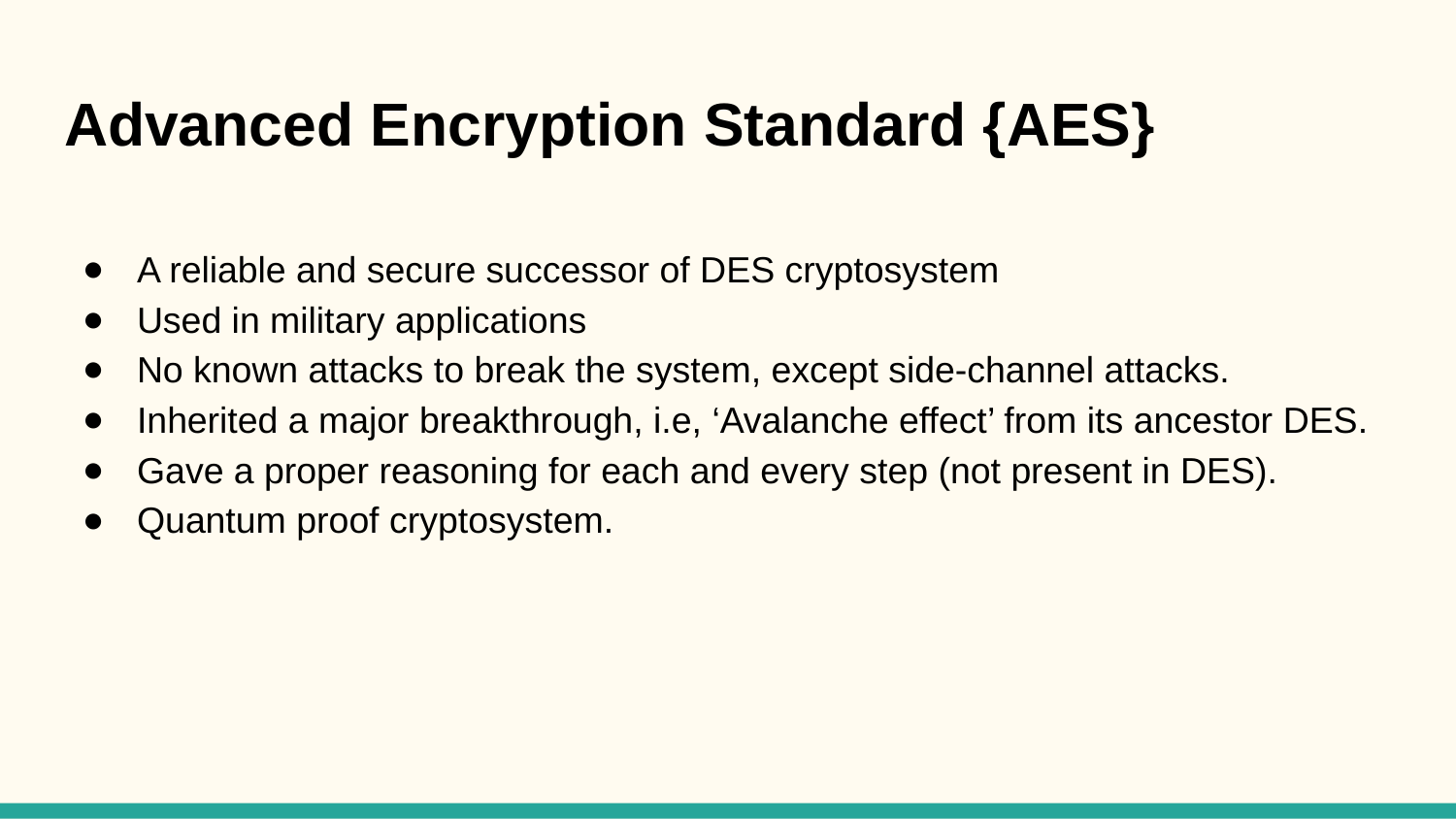

# Advanced Encryption Standard {AES}
A reliable and secure successor of DES cryptosystem
Used in military applications
No known attacks to break the system, except side-channel attacks.
Inherited a major breakthrough, i.e, ‘Avalanche effect’ from its ancestor DES.
Gave a proper reasoning for each and every step (not present in DES).
Quantum proof cryptosystem.